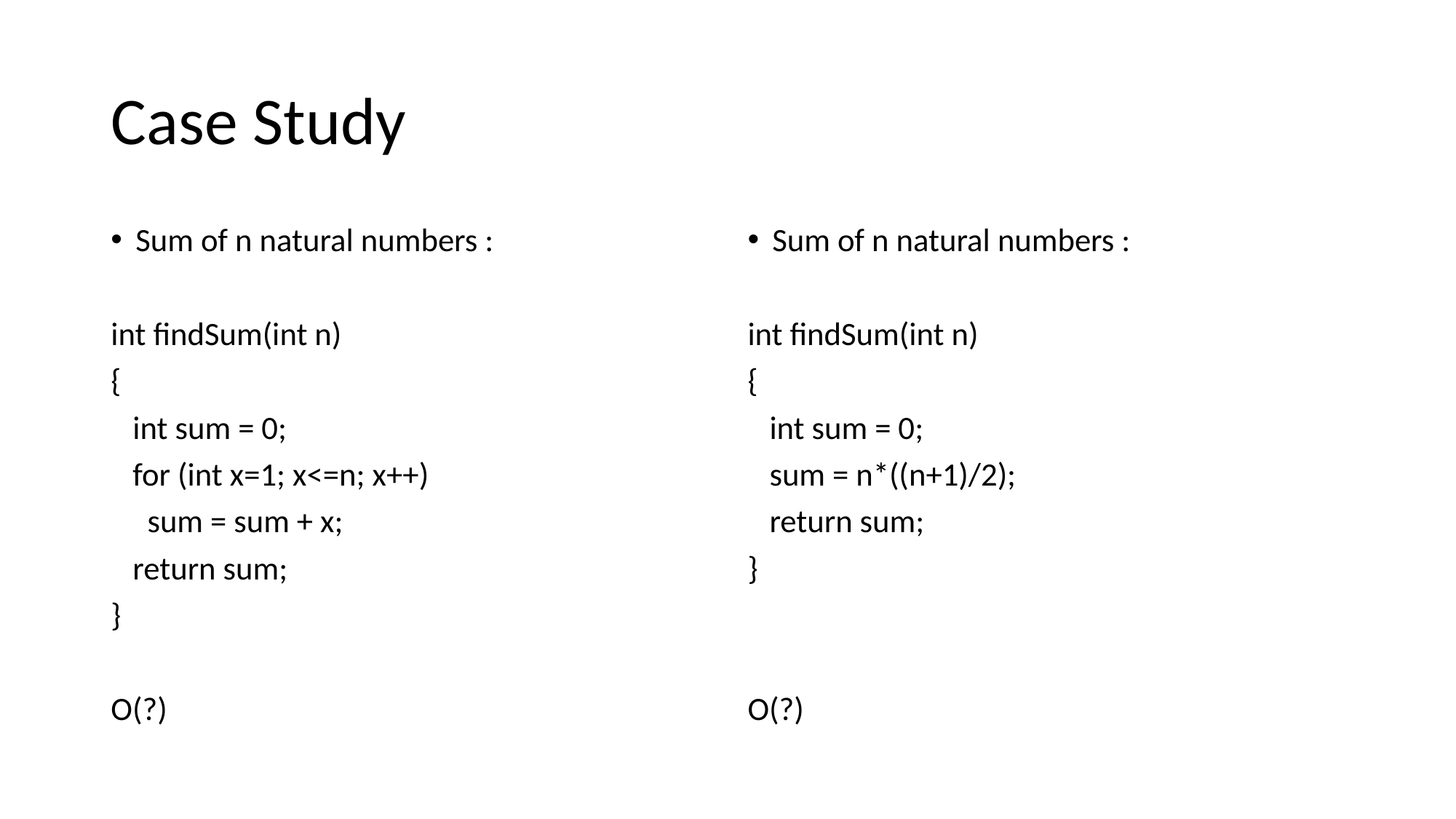

# Case Study
Sum of n natural numbers :

int findSum(int n)
{
   int sum = 0;
   for (int x=1; x<=n; x++)
     sum = sum + x;
   return sum;
}

O(?)

Sum of n natural numbers :

int findSum(int n)
{
   int sum = 0;
   sum = n*((n+1)/2);
   return sum;
}

O(?)